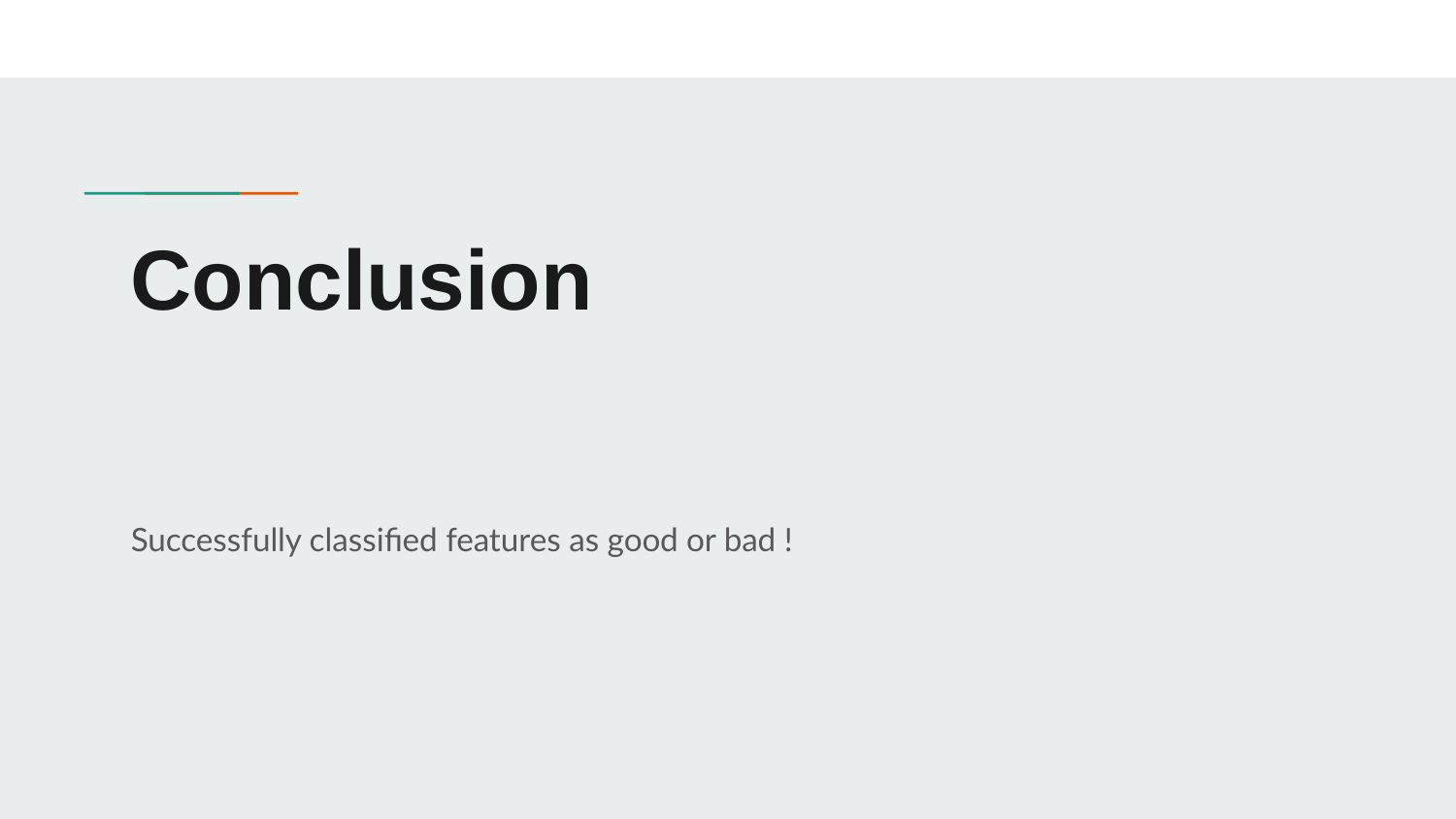

# Conclusion
Successfully classified features as good or bad !